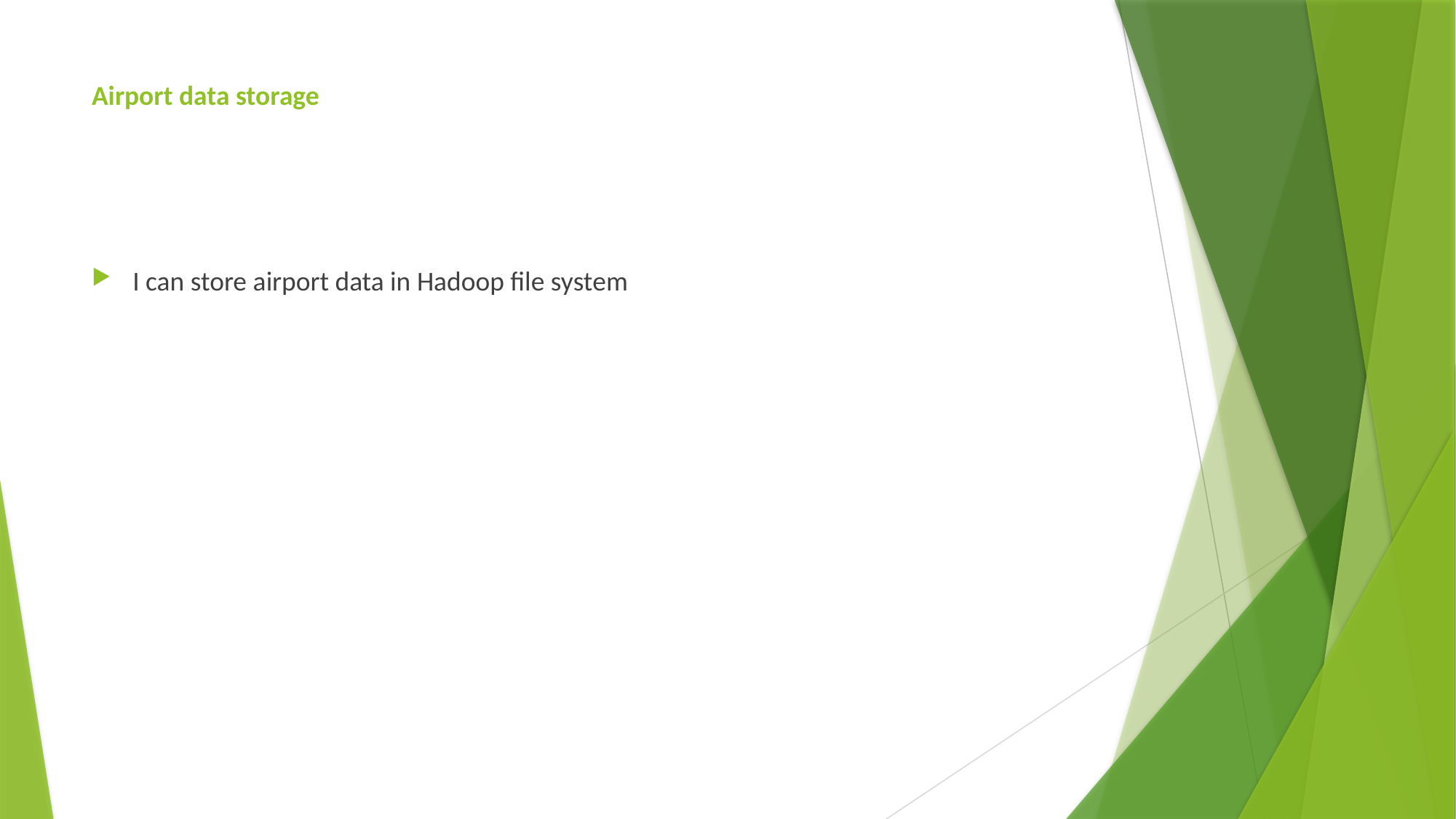

# Airport data storage
I can store airport data in Hadoop file system